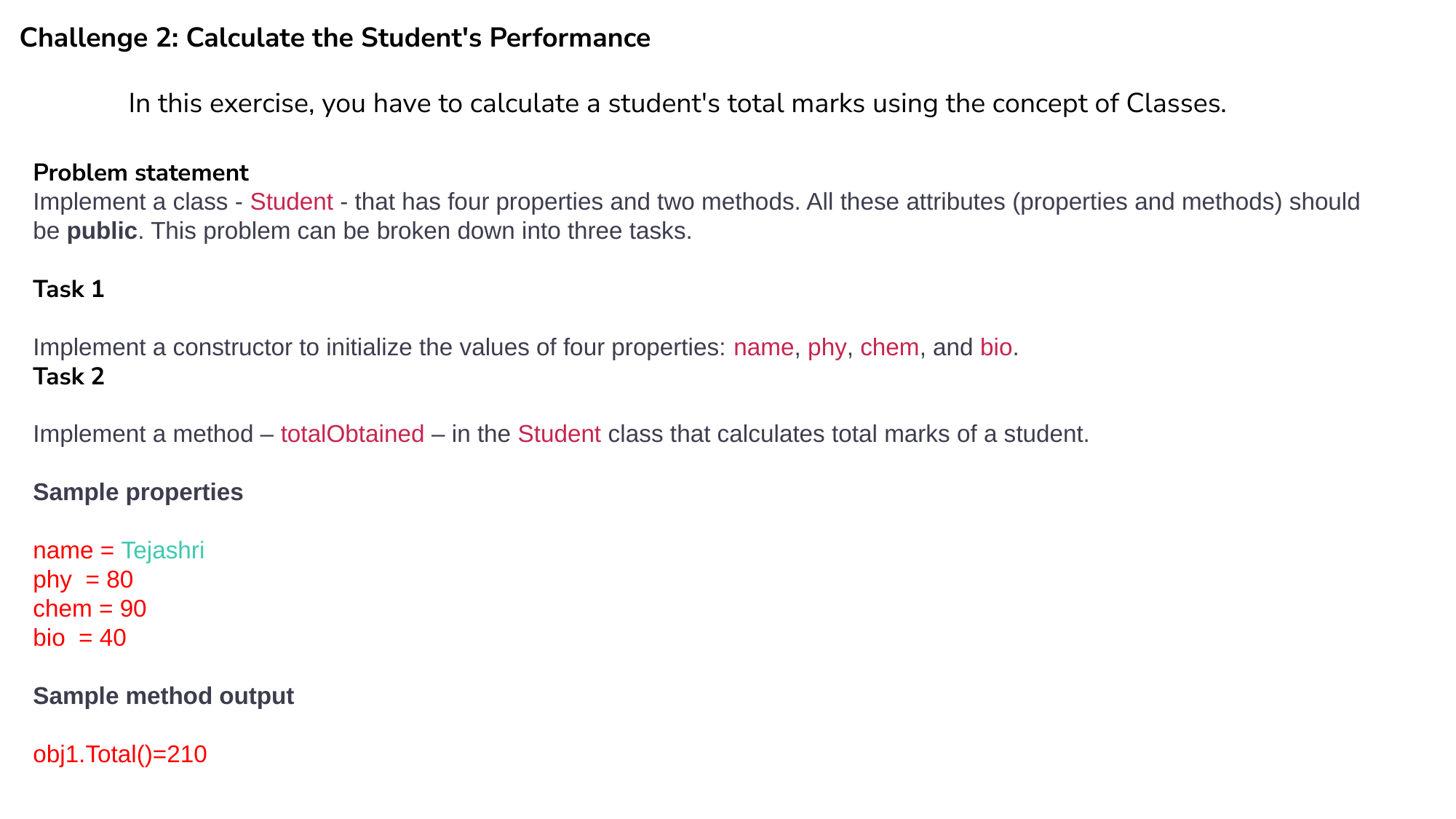

Challenge 2: Calculate the Student's Performance

	In this exercise, you have to calculate a student's total marks using the concept of Classes.
Problem statement
Implement a class - Student - that has four properties and two methods. All these attributes (properties and methods) should be public. This problem can be broken down into three tasks.

Task 1

Implement a constructor to initialize the values of four properties: name, phy, chem, and bio.
Task 2

Implement a method – totalObtained – in the Student class that calculates total marks of a student.

Sample properties

name = Tejashri
phy  = 80
chem = 90 
bio  = 40
Sample method output

obj1.Total()=210